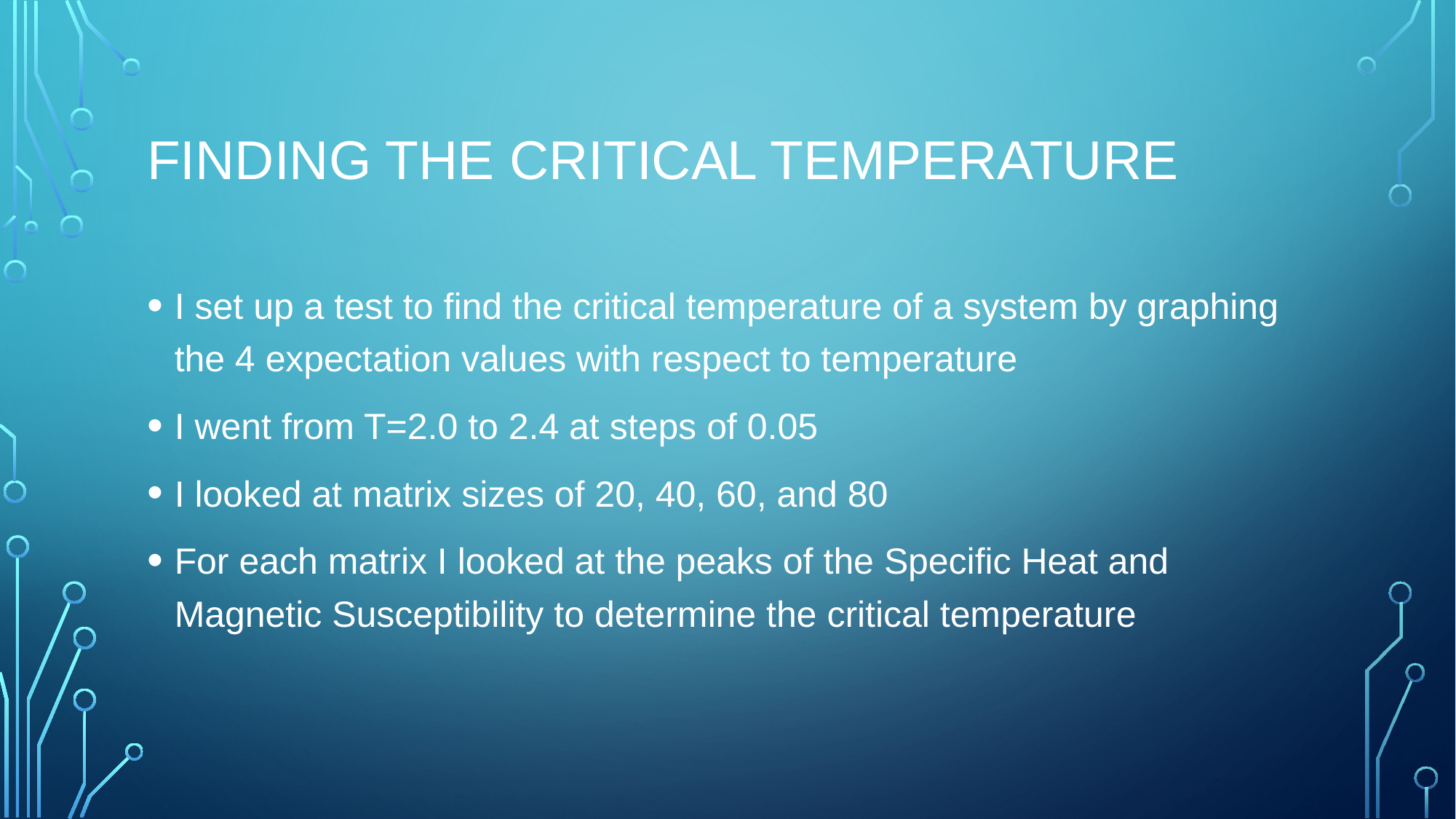

# Finding the Critical temperature
I set up a test to find the critical temperature of a system by graphing the 4 expectation values with respect to temperature
I went from T=2.0 to 2.4 at steps of 0.05
I looked at matrix sizes of 20, 40, 60, and 80
For each matrix I looked at the peaks of the Specific Heat and Magnetic Susceptibility to determine the critical temperature